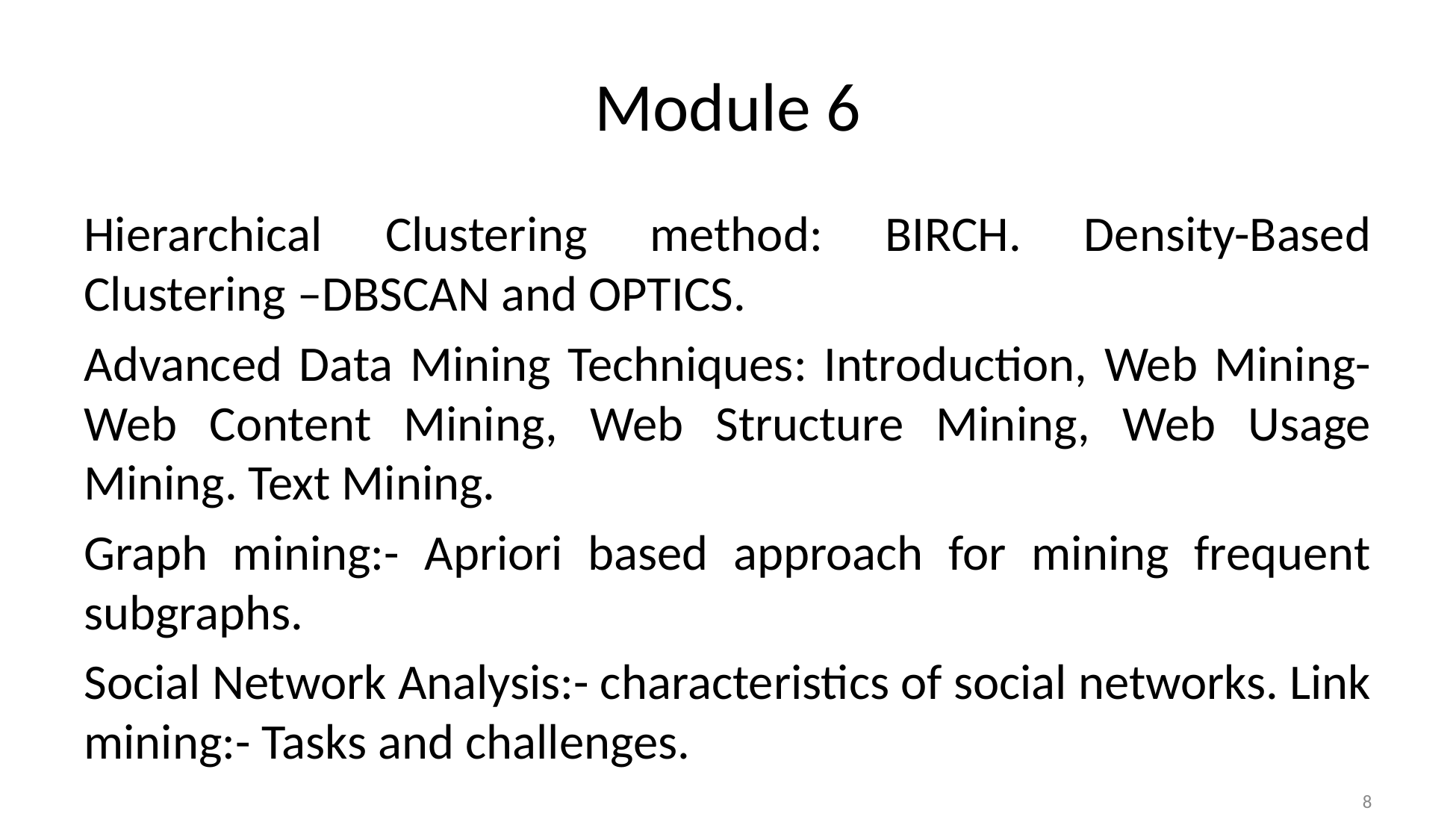

# Module 6
Hierarchical Clustering method: BIRCH. Density-Based Clustering –DBSCAN and OPTICS.
Advanced Data Mining Techniques: Introduction, Web Mining- Web Content Mining, Web Structure Mining, Web Usage Mining. Text Mining.
Graph mining:- Apriori based approach for mining frequent subgraphs.
Social Network Analysis:- characteristics of social networks. Link mining:- Tasks and challenges.

8